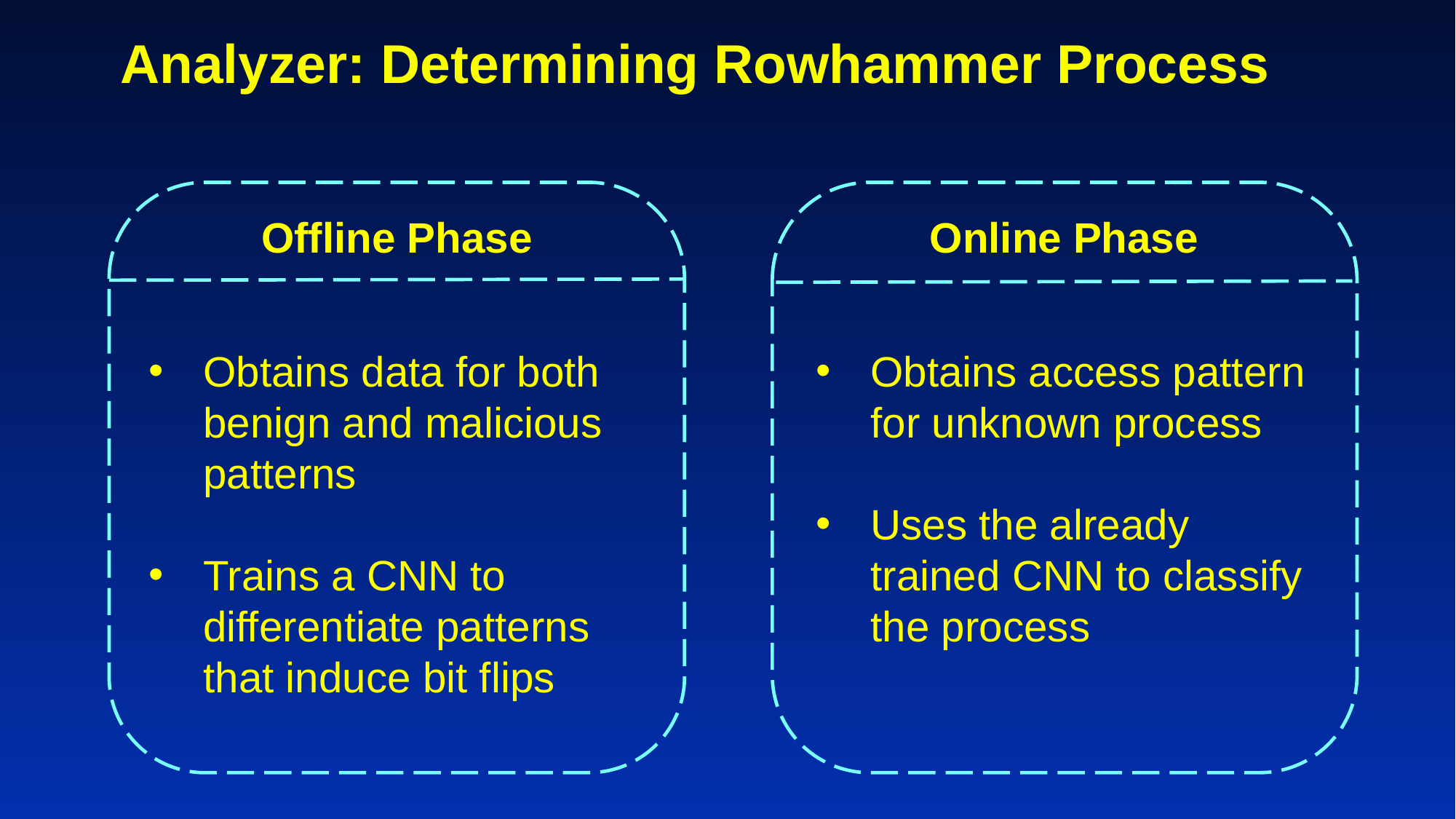

# Analyzer: Determining Rowhammer Process

Offline Phase
Online Phase
Obtains data for both benign and malicious patterns

Trains a CNN to differentiate patterns that induce bit flips
Obtains access pattern for unknown process

Uses the already trained CNN to classify the process